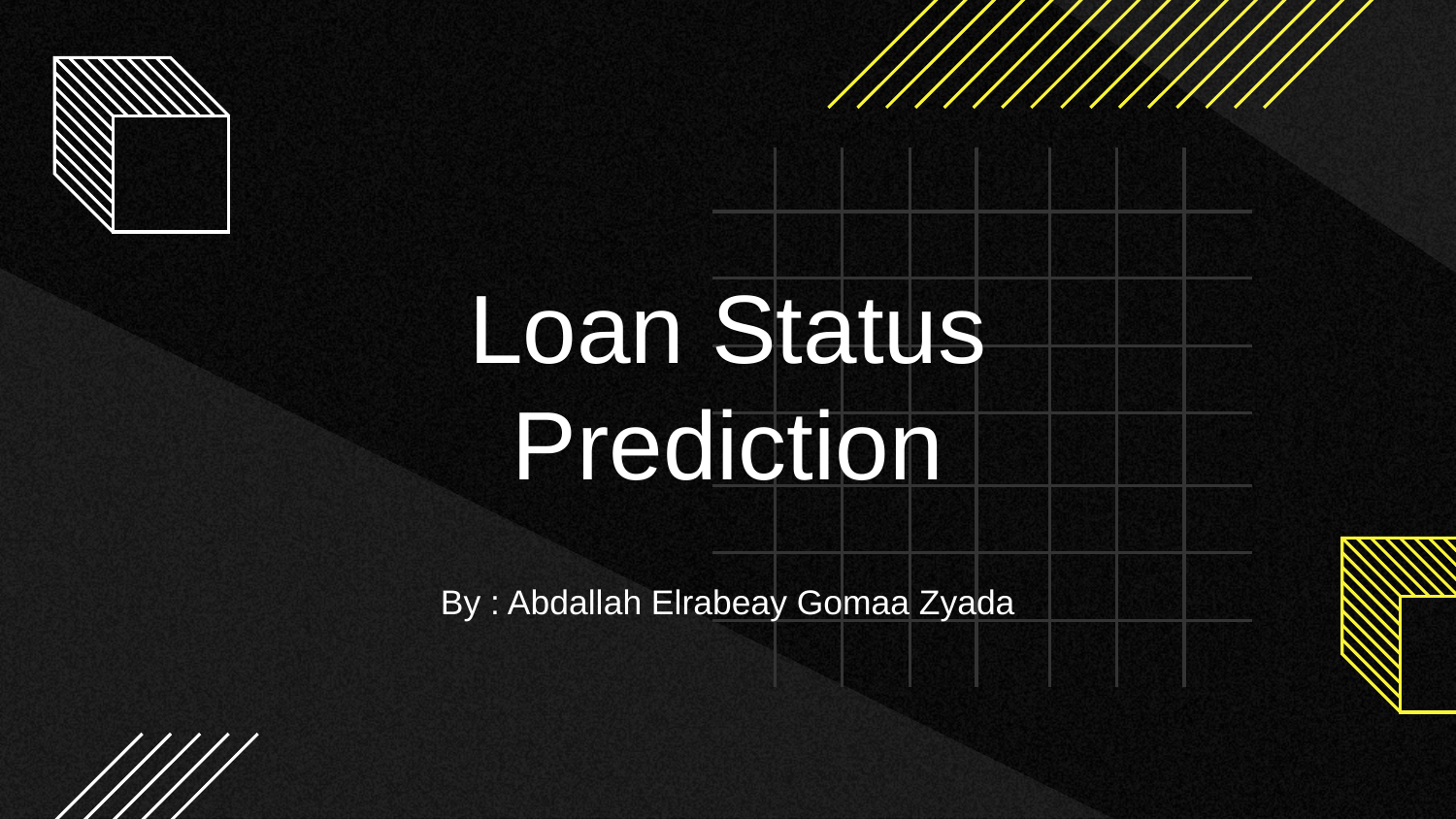

# Loan Status Prediction
By : Abdallah Elrabeay Gomaa Zyada